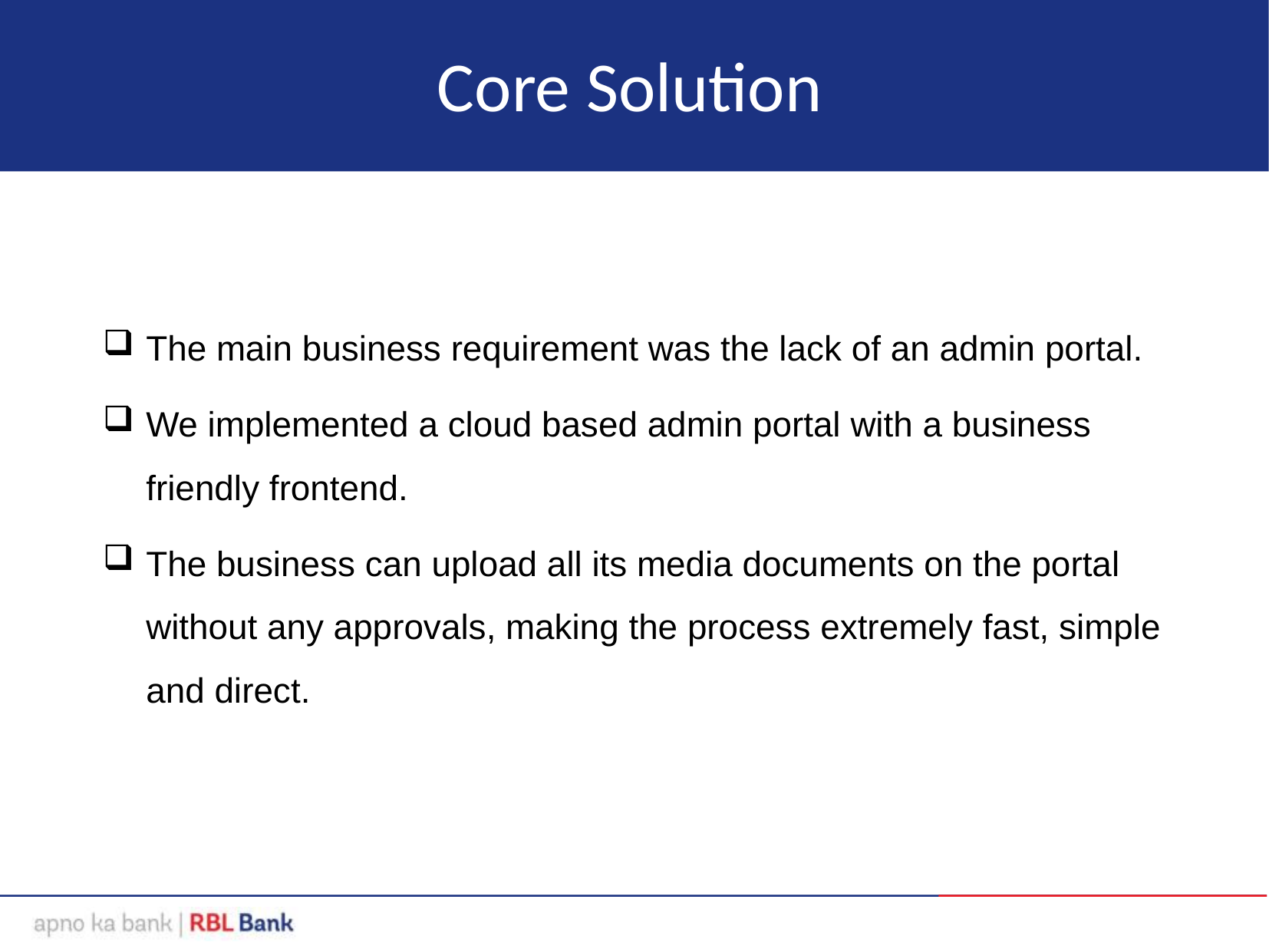

# Core Solution
The main business requirement was the lack of an admin portal.
We implemented a cloud based admin portal with a business friendly frontend.
The business can upload all its media documents on the portal without any approvals, making the process extremely fast, simple and direct.